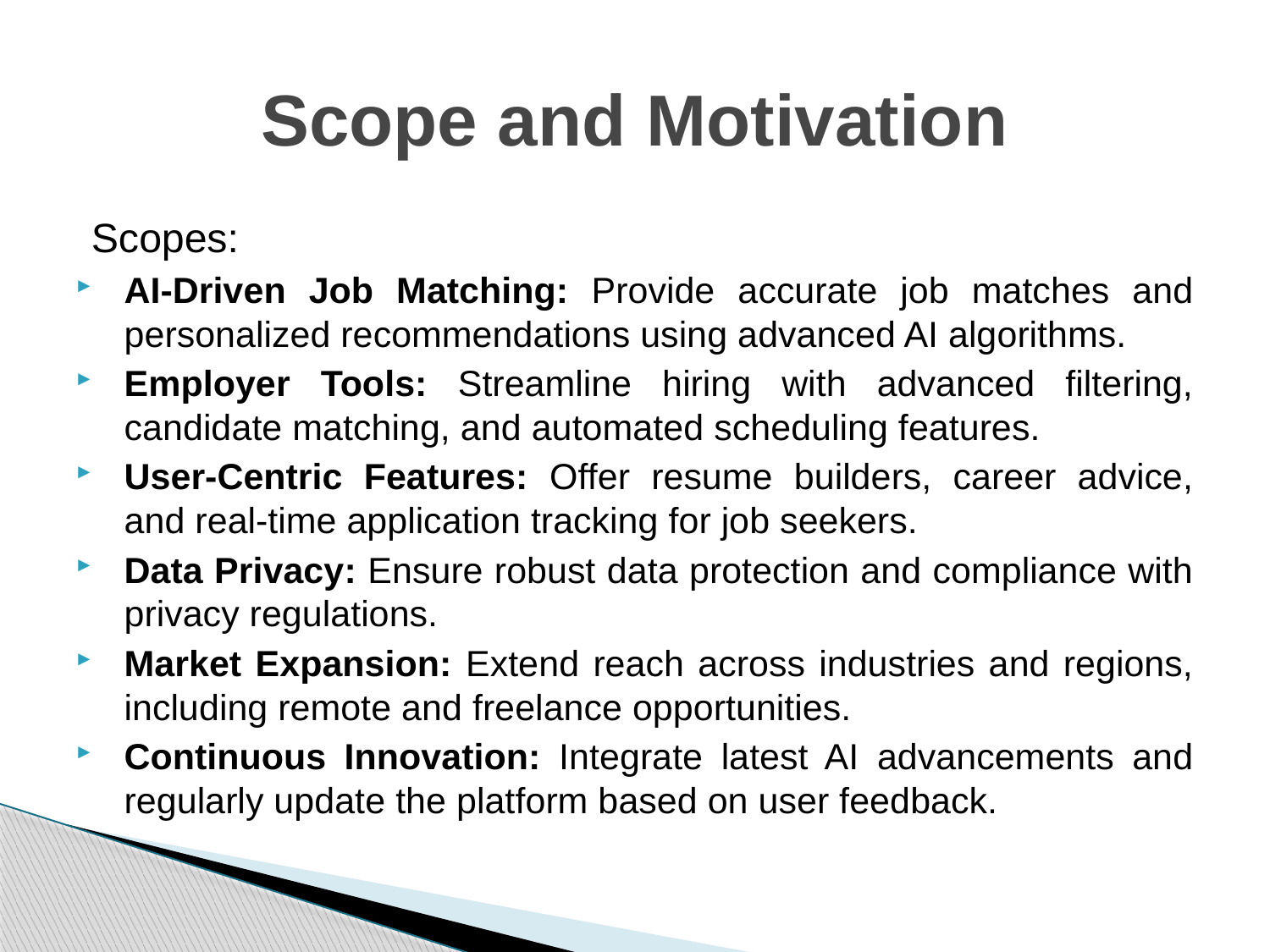

# Scope and Motivation
Scopes:
AI-Driven Job Matching: Provide accurate job matches and personalized recommendations using advanced AI algorithms.
Employer Tools: Streamline hiring with advanced filtering, candidate matching, and automated scheduling features.
User-Centric Features: Offer resume builders, career advice, and real-time application tracking for job seekers.
Data Privacy: Ensure robust data protection and compliance with privacy regulations.
Market Expansion: Extend reach across industries and regions, including remote and freelance opportunities.
Continuous Innovation: Integrate latest AI advancements and regularly update the platform based on user feedback.